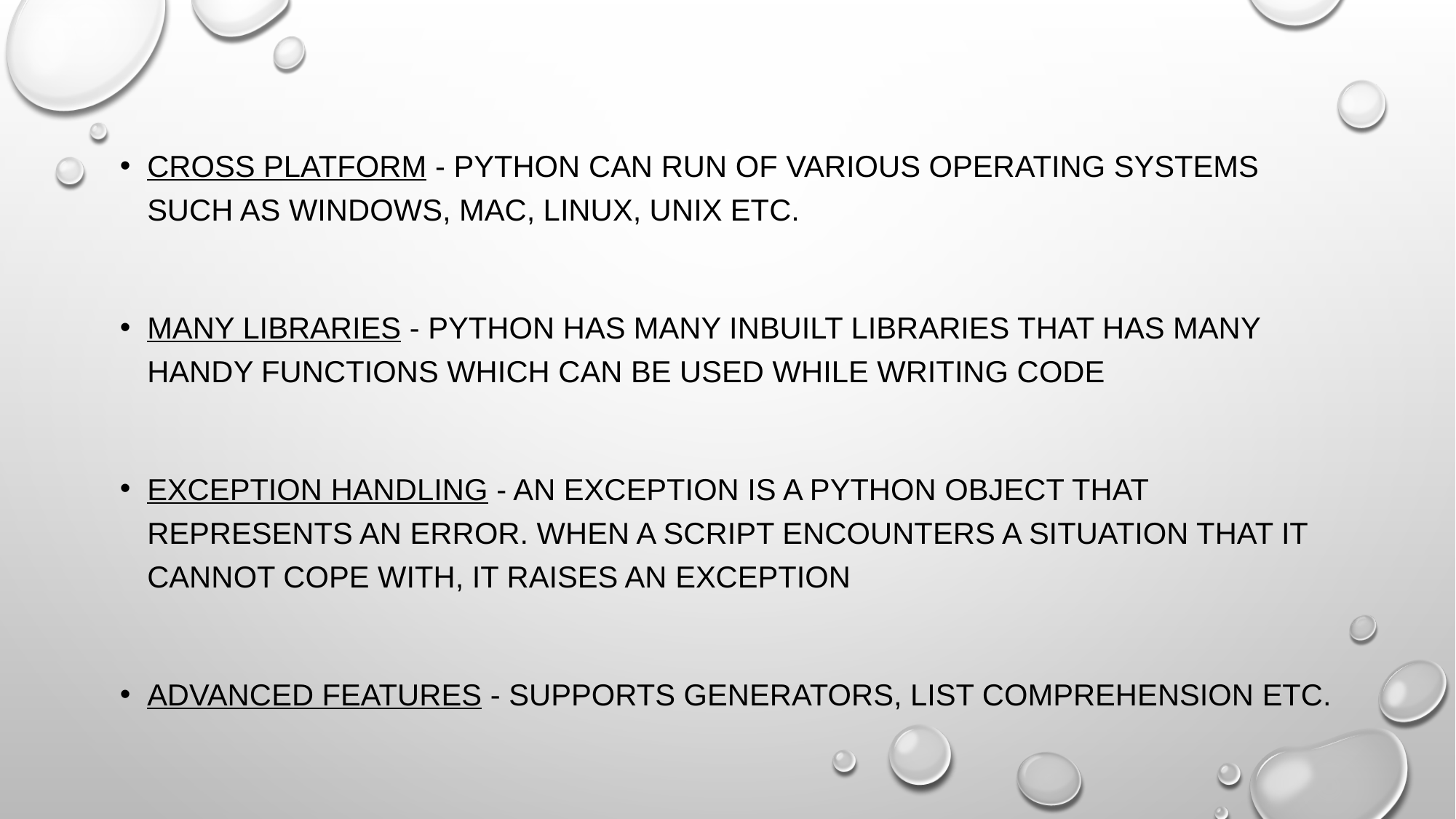

cross platform - Python can run of various operating systems such as windows, mac, linux, unix etc.

Many libraries - python has many inbuilt libraries that has many handy functions which can be used while writing code

Exception handling - an exception is a python object that represents an error. When a script encounters a situation that it cannot cope with, it raises an exception

Advanced features - supports generators, list comprehension etc.